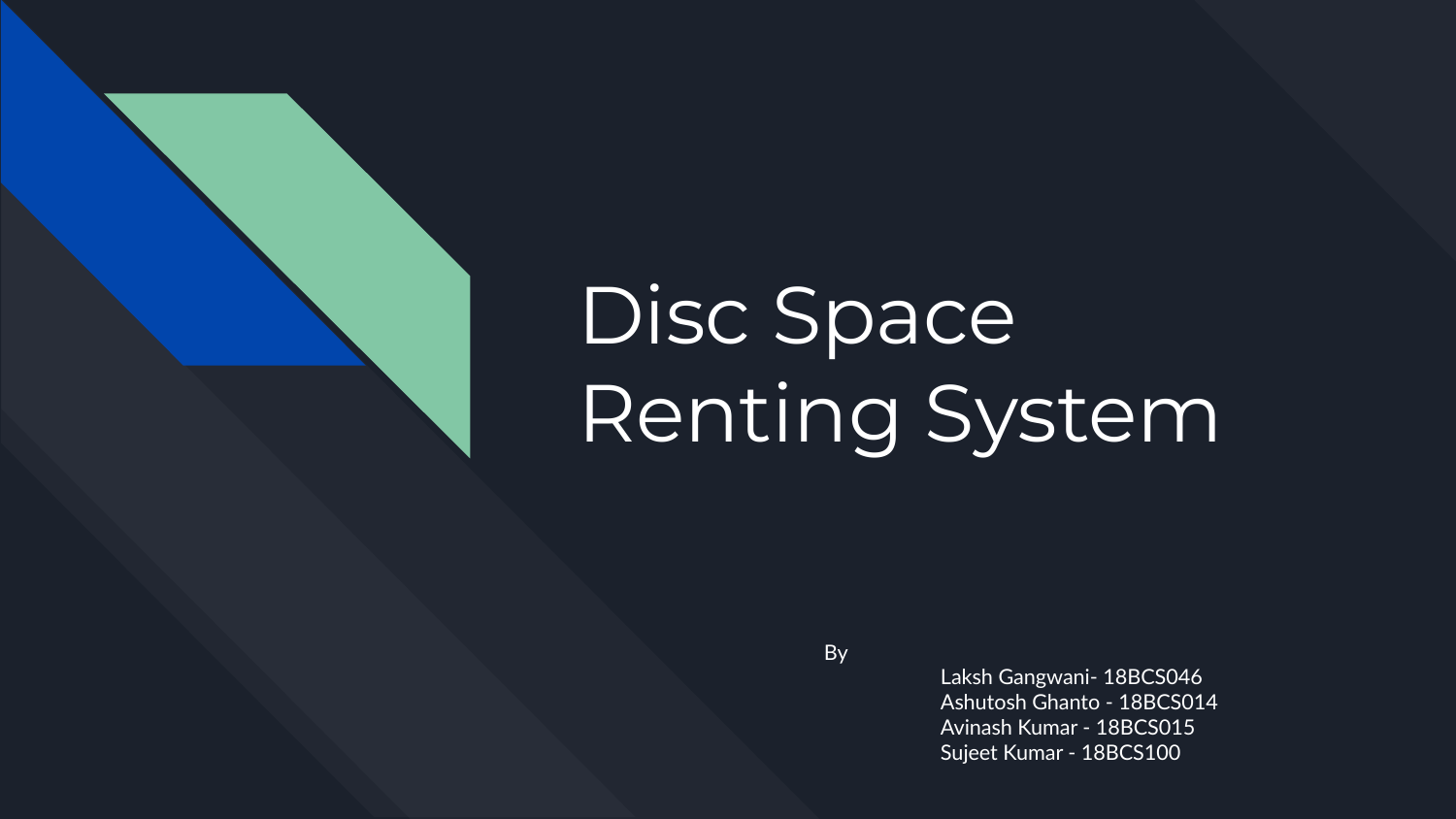

# Disc Space Renting System
By
	Laksh Gangwani- 18BCS046
	Ashutosh Ghanto - 18BCS014
	Avinash Kumar - 18BCS015
	Sujeet Kumar - 18BCS100